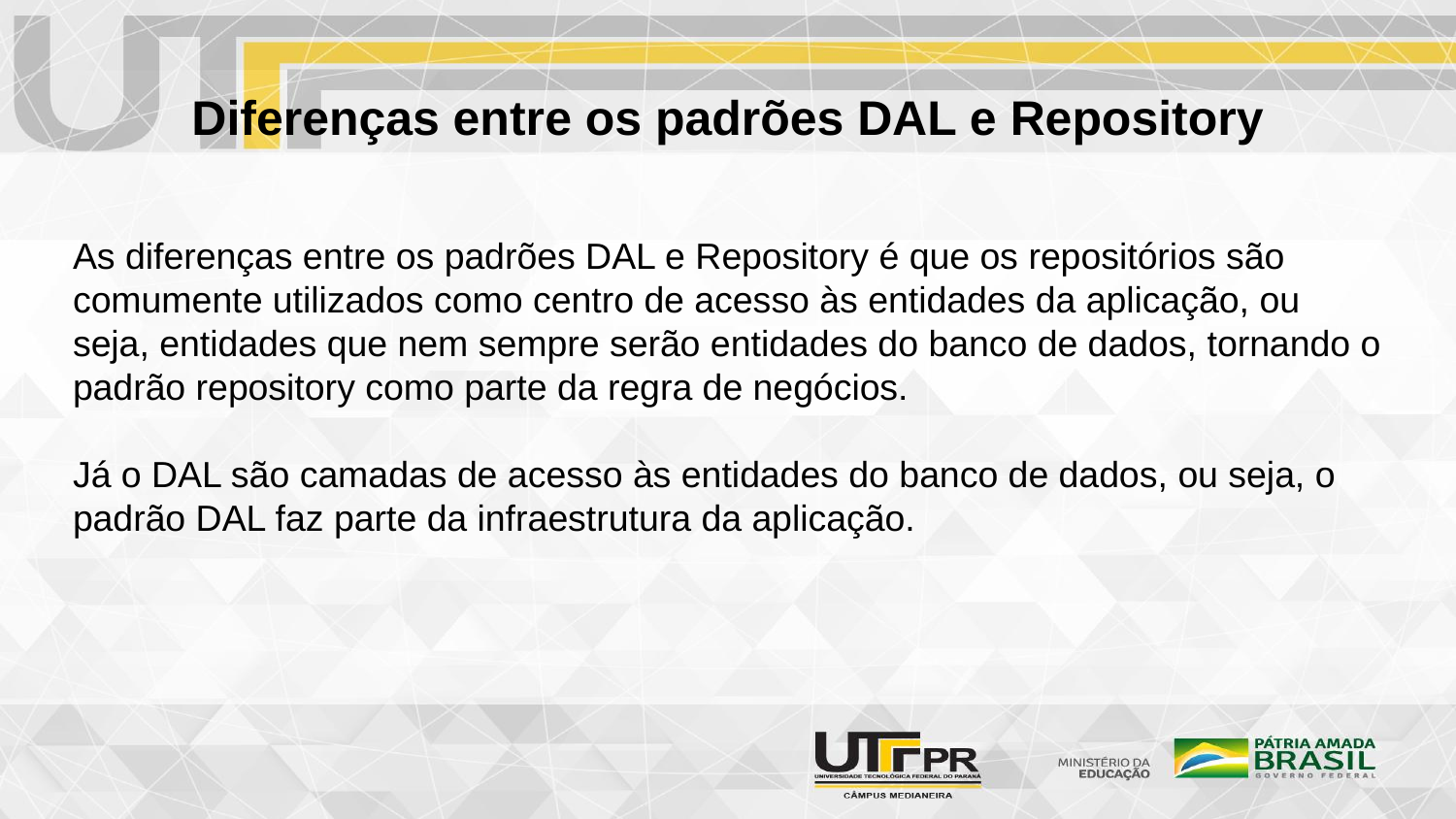

# Diferenças entre os padrões DAL e Repository
As diferenças entre os padrões DAL e Repository é que os repositórios são comumente utilizados como centro de acesso às entidades da aplicação, ou seja, entidades que nem sempre serão entidades do banco de dados, tornando o padrão repository como parte da regra de negócios.

Já o DAL são camadas de acesso às entidades do banco de dados, ou seja, o padrão DAL faz parte da infraestrutura da aplicação.